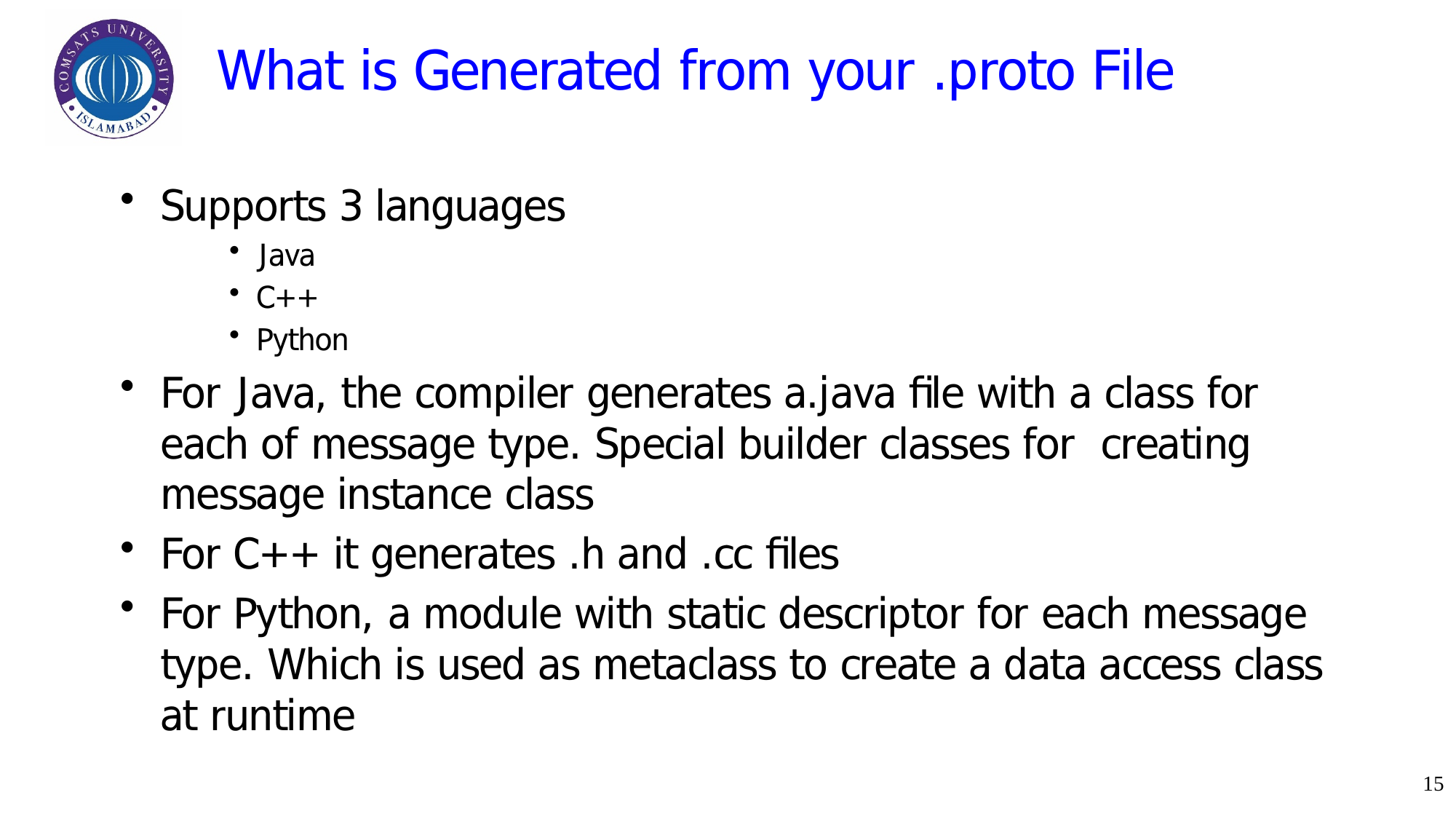

# What is Generated from your .proto File
Supports 3 languages
Java
C++
Python
For Java, the compiler generates a.java file with a class for each of message type. Special builder classes for  creating message instance class
For C++ it generates .h and .cc files
For Python, a module with static descriptor for each message type. Which is used as metaclass to create a data access class at runtime
15